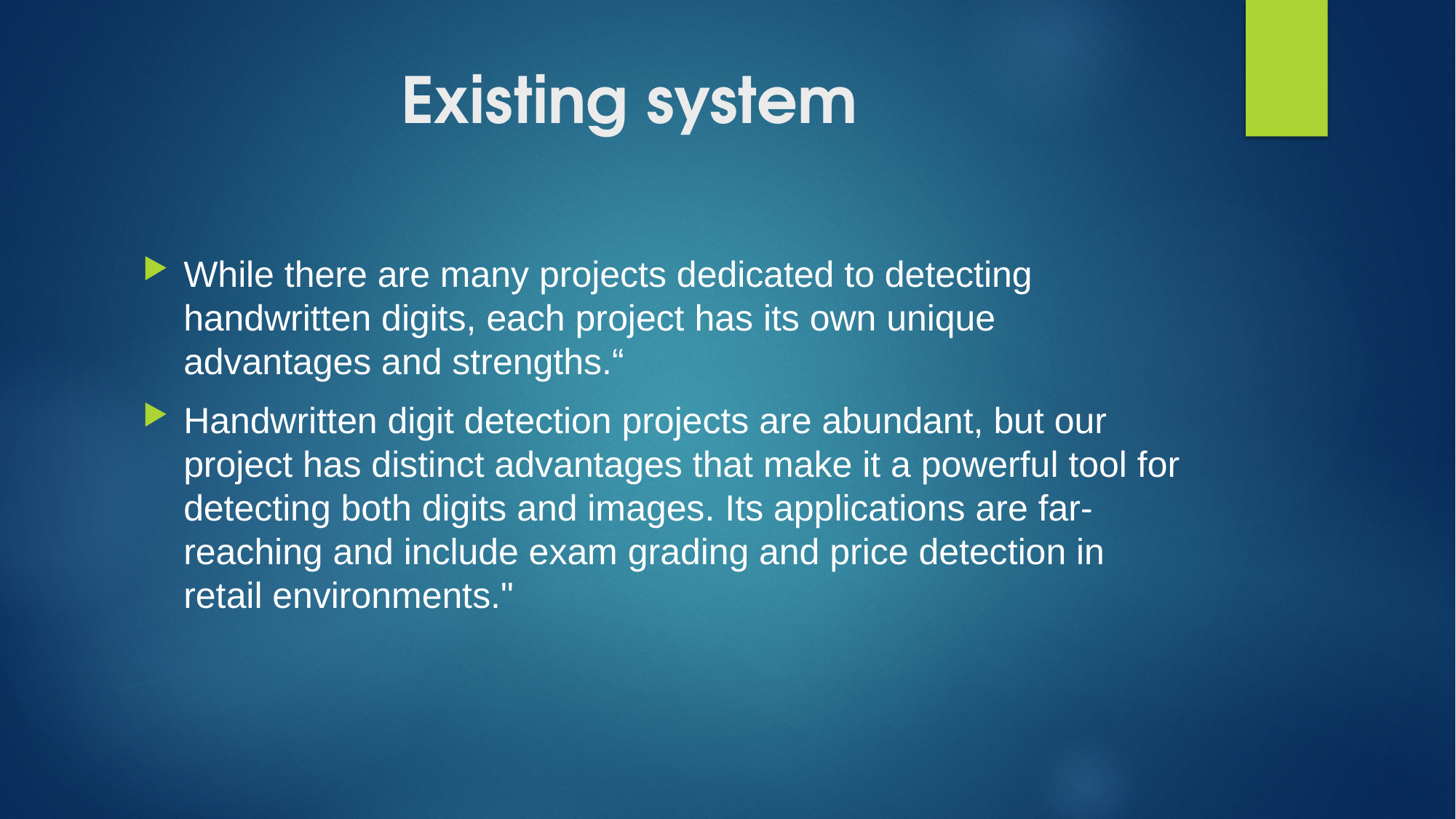

# Existing system
While there are many projects dedicated to detecting handwritten digits, each project has its own unique advantages and strengths.“
Handwritten digit detection projects are abundant, but our project has distinct advantages that make it a powerful tool for detecting both digits and images. Its applications are far-reaching and include exam grading and price detection in retail environments."